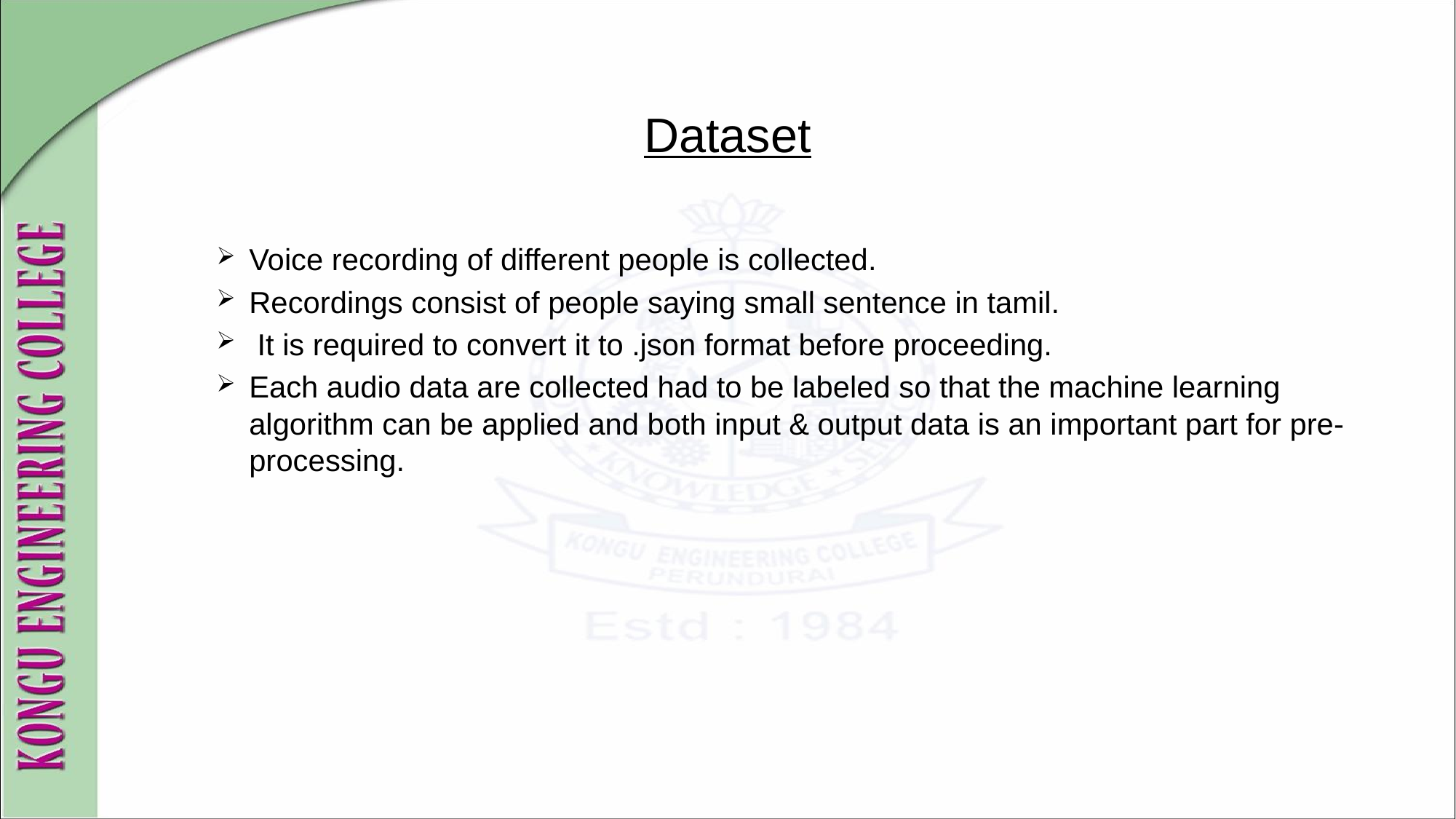

# Dataset
Voice recording of different people is collected.
Recordings consist of people saying small sentence in tamil.
 It is required to convert it to .json format before proceeding.
Each audio data are collected had to be labeled so that the machine learning algorithm can be applied and both input & output data is an important part for pre-processing.